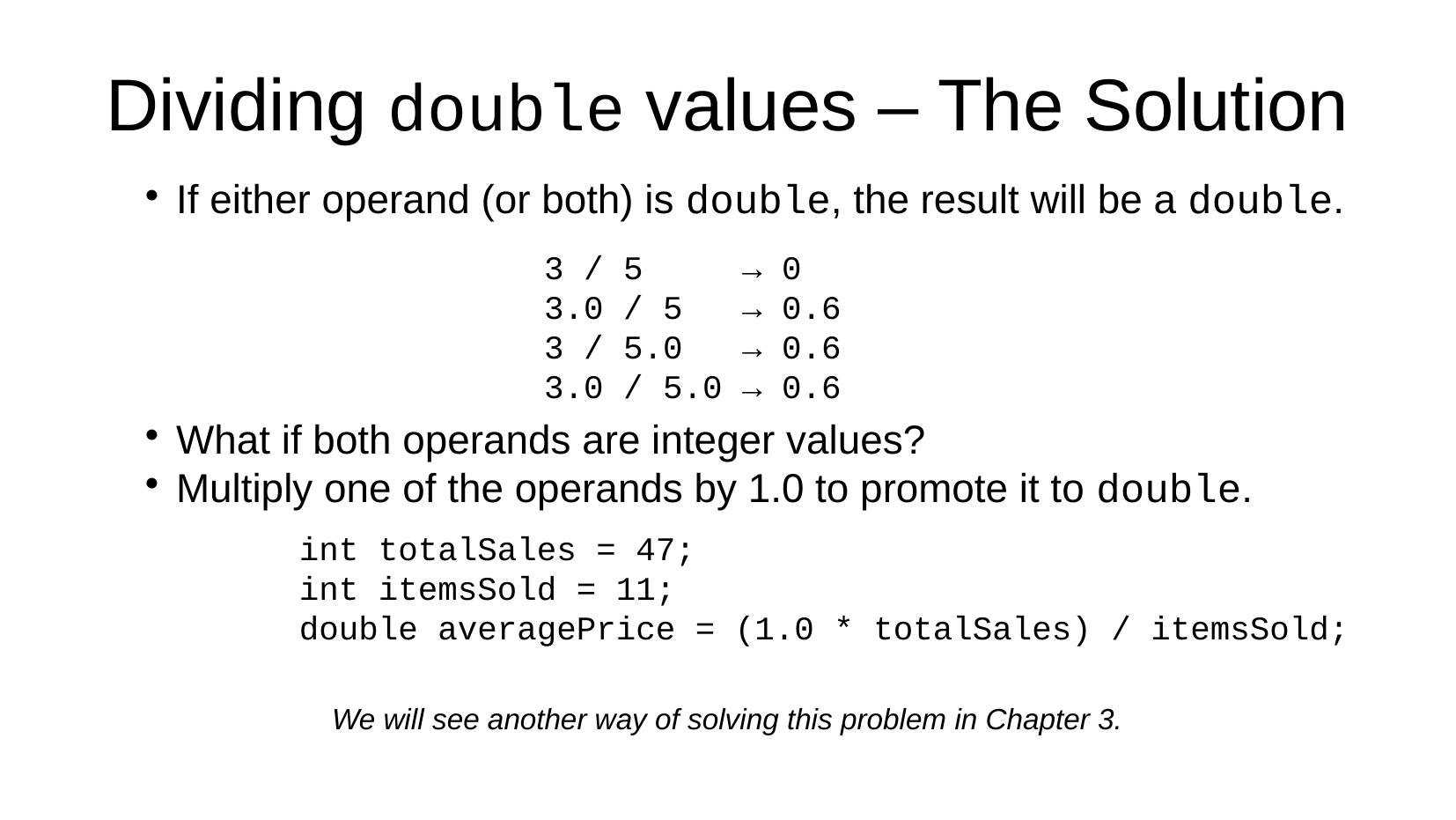

Dividing double values – The Solution
If either operand (or both) is double, the result will be a double.
3 / 5     → 0
3.0 / 5   → 0.6
3 / 5.0   → 0.6
3.0 / 5.0 → 0.6
What if both operands are integer values?
Multiply one of the operands by 1.0 to promote it to double.
int totalSales = 47;
int itemsSold = 11;
double averagePrice = (1.0 * totalSales) / itemsSold;
We will see another way of solving this problem in Chapter 3.